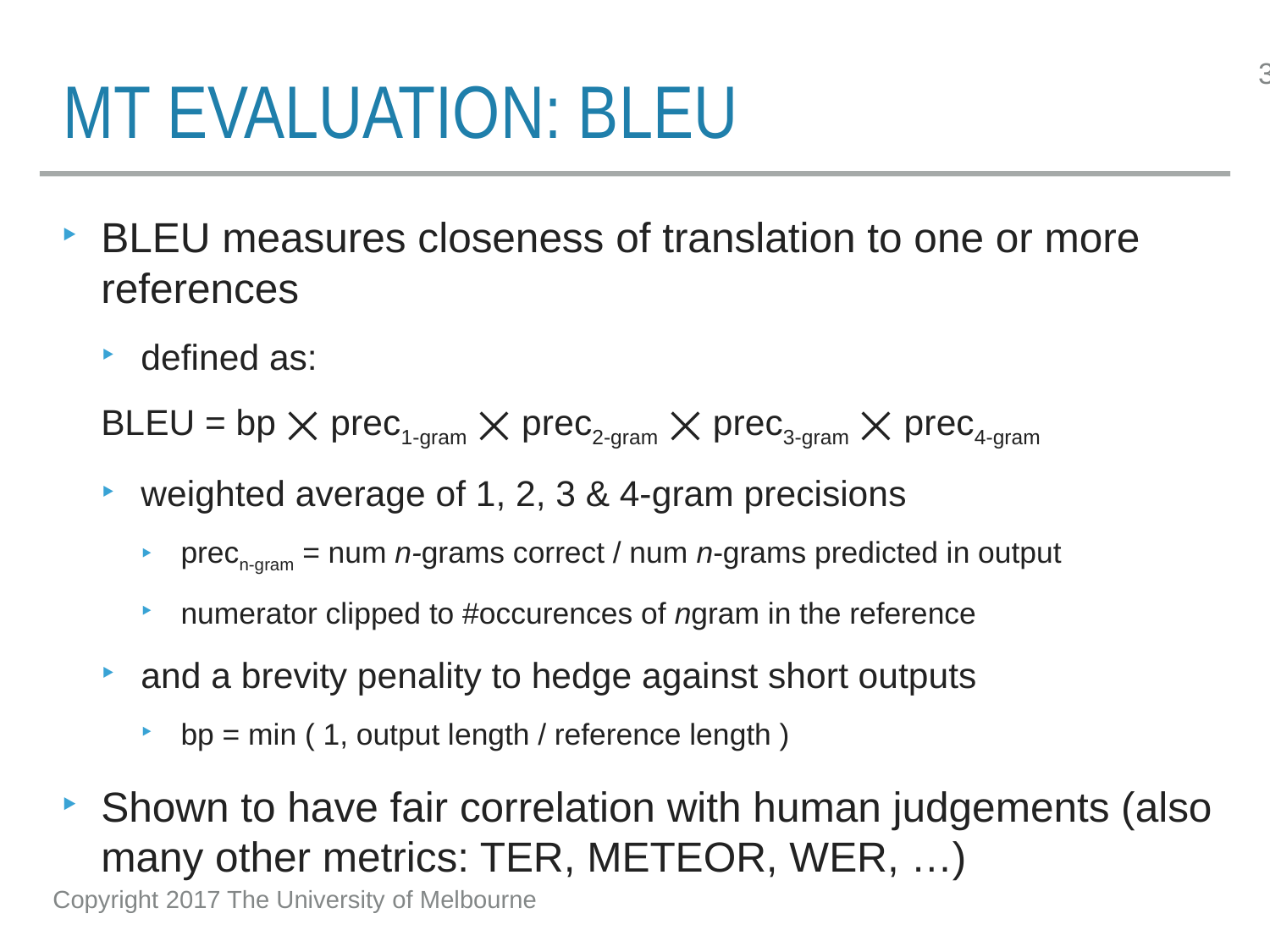

# MT Evaluation: BLEU
BLEU measures closeness of translation to one or more references
defined as:
			BLEU = bp ⨉ prec1-gram ⨉ prec2-gram ⨉ prec3-gram ⨉ prec4-gram
weighted average of 1, 2, 3 & 4-gram precisions
precn-gram = num n-grams correct / num n-grams predicted in output
numerator clipped to #occurences of ngram in the reference
and a brevity penality to hedge against short outputs
bp = min ( 1, output length / reference length )
Shown to have fair correlation with human judgements (also many other metrics: TER, METEOR, WER, …)